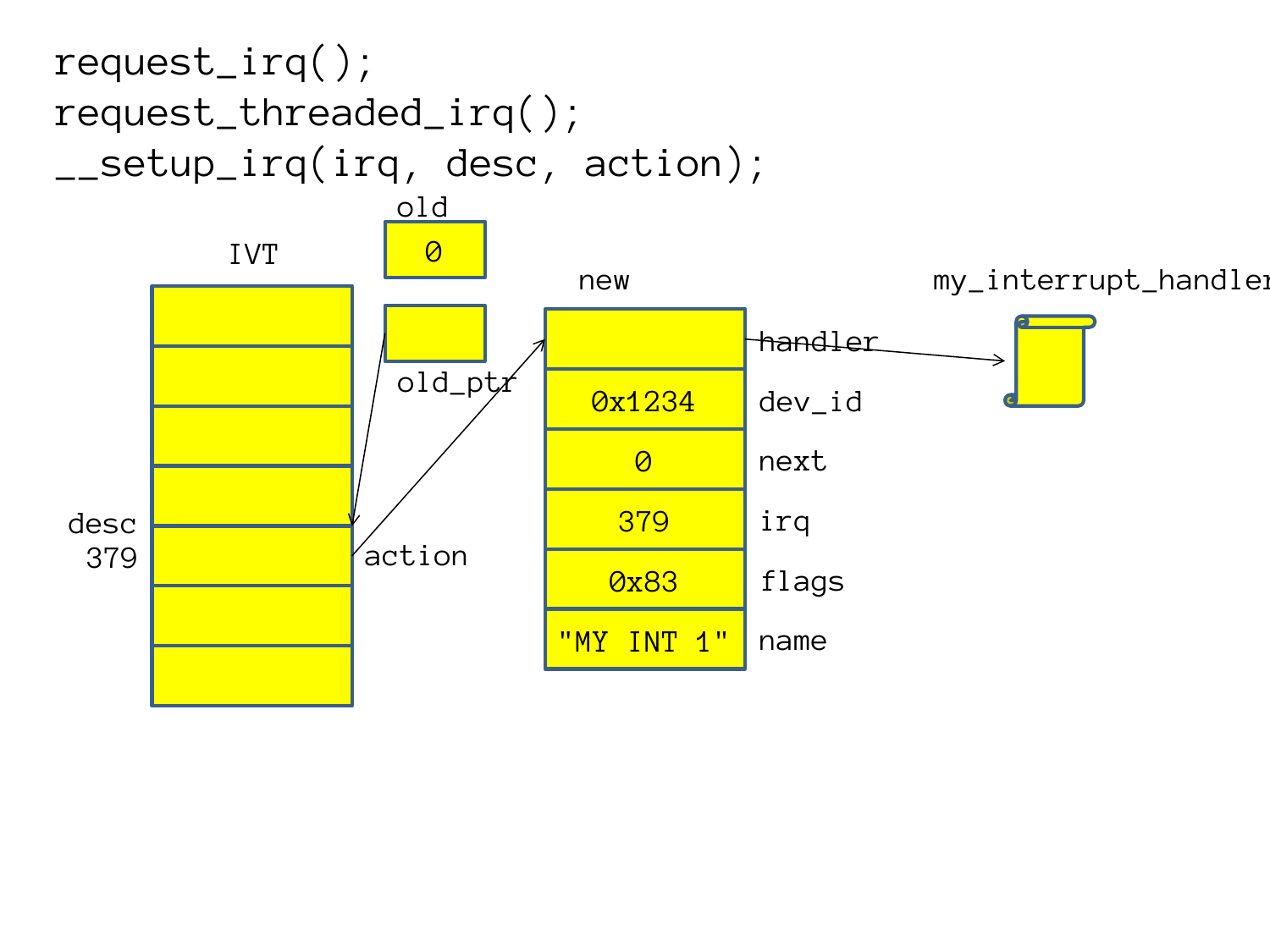

request_irq();
request_threaded_irq();
__setup_irq(irq, desc, action);
old
0
IVT
new
my_interrupt_handler

handler

old_ptr
0x1234
dev_id

0
next

379
irq
desc

action
379
0x83
flags

"MY INT 1"
name